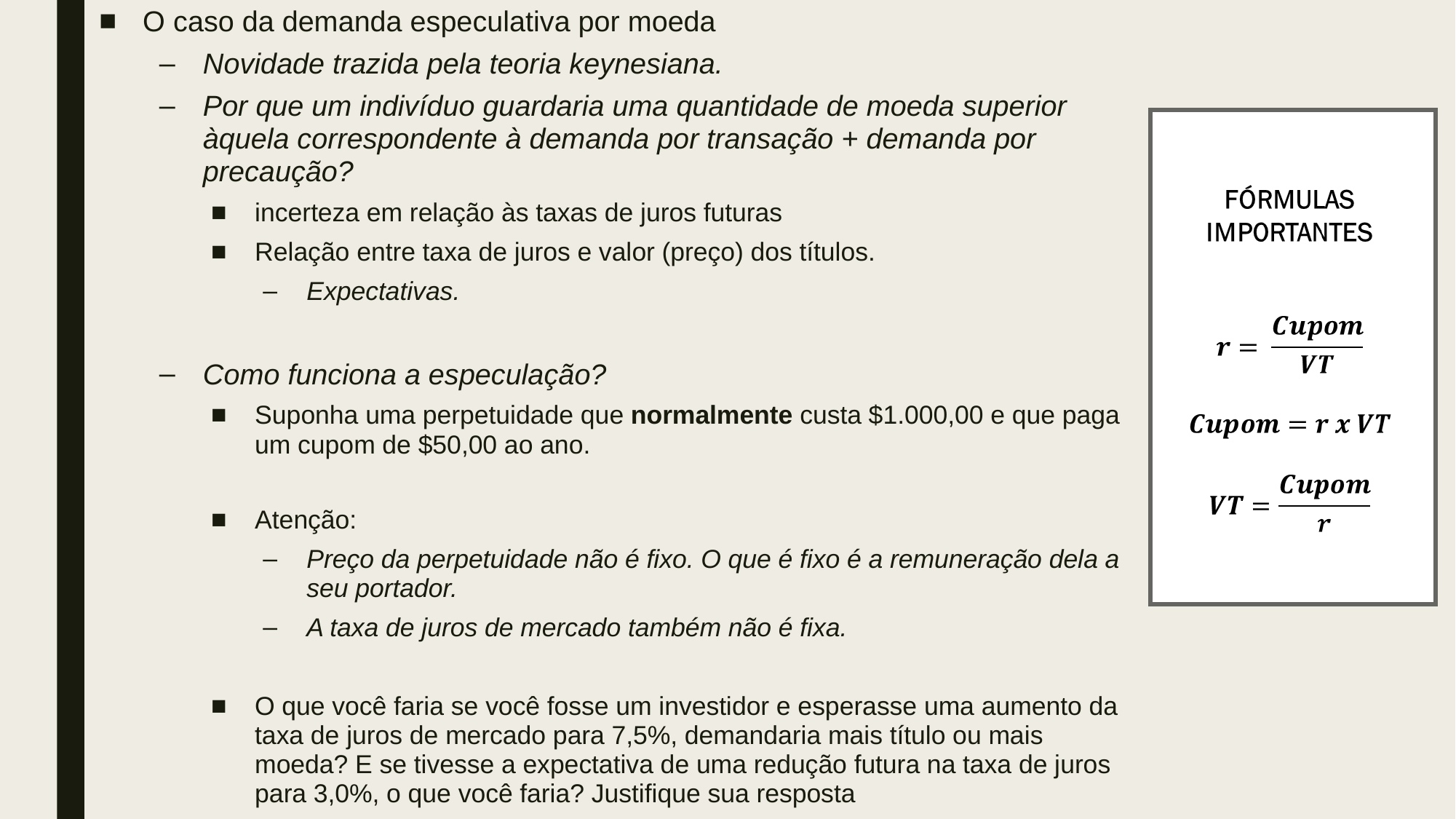

O caso da demanda especulativa por moeda
Novidade trazida pela teoria keynesiana.
Por que um indivíduo guardaria uma quantidade de moeda superior àquela correspondente à demanda por transação + demanda por precaução?
incerteza em relação às taxas de juros futuras
Relação entre taxa de juros e valor (preço) dos títulos.
Expectativas.

Como funciona a especulação?
Suponha uma perpetuidade que normalmente custa $1.000,00 e que paga um cupom de $50,00 ao ano.

Atenção:
Preço da perpetuidade não é fixo. O que é fixo é a remuneração dela a seu portador.
A taxa de juros de mercado também não é fixa.

O que você faria se você fosse um investidor e esperasse uma aumento da taxa de juros de mercado para 7,5%, demandaria mais título ou mais moeda? E se tivesse a expectativa de uma redução futura na taxa de juros para 3,0%, o que você faria? Justifique sua resposta